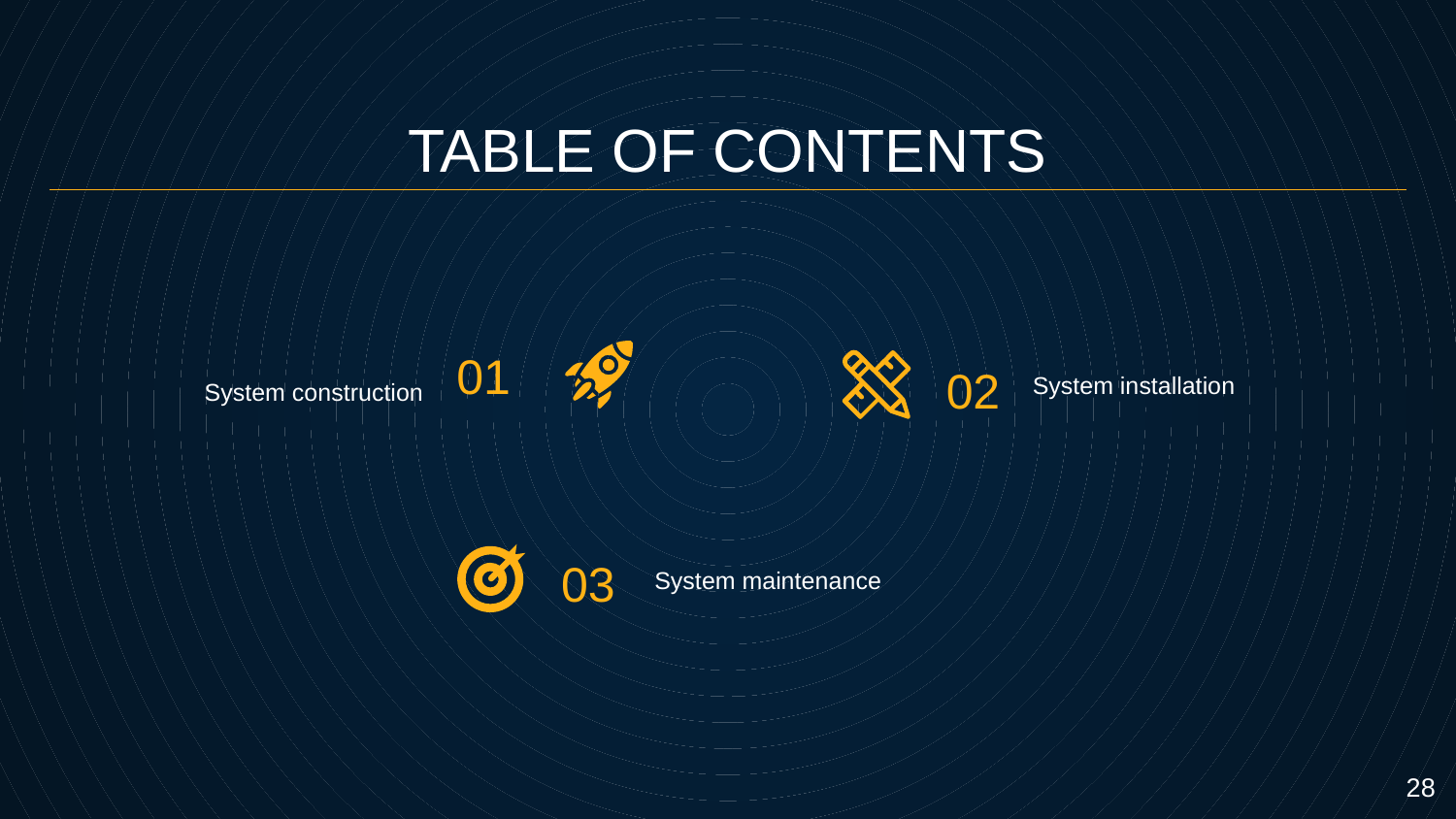

# TABLE OF CONTENTS
01
02

System installation
System construction
03

System maintenance
28